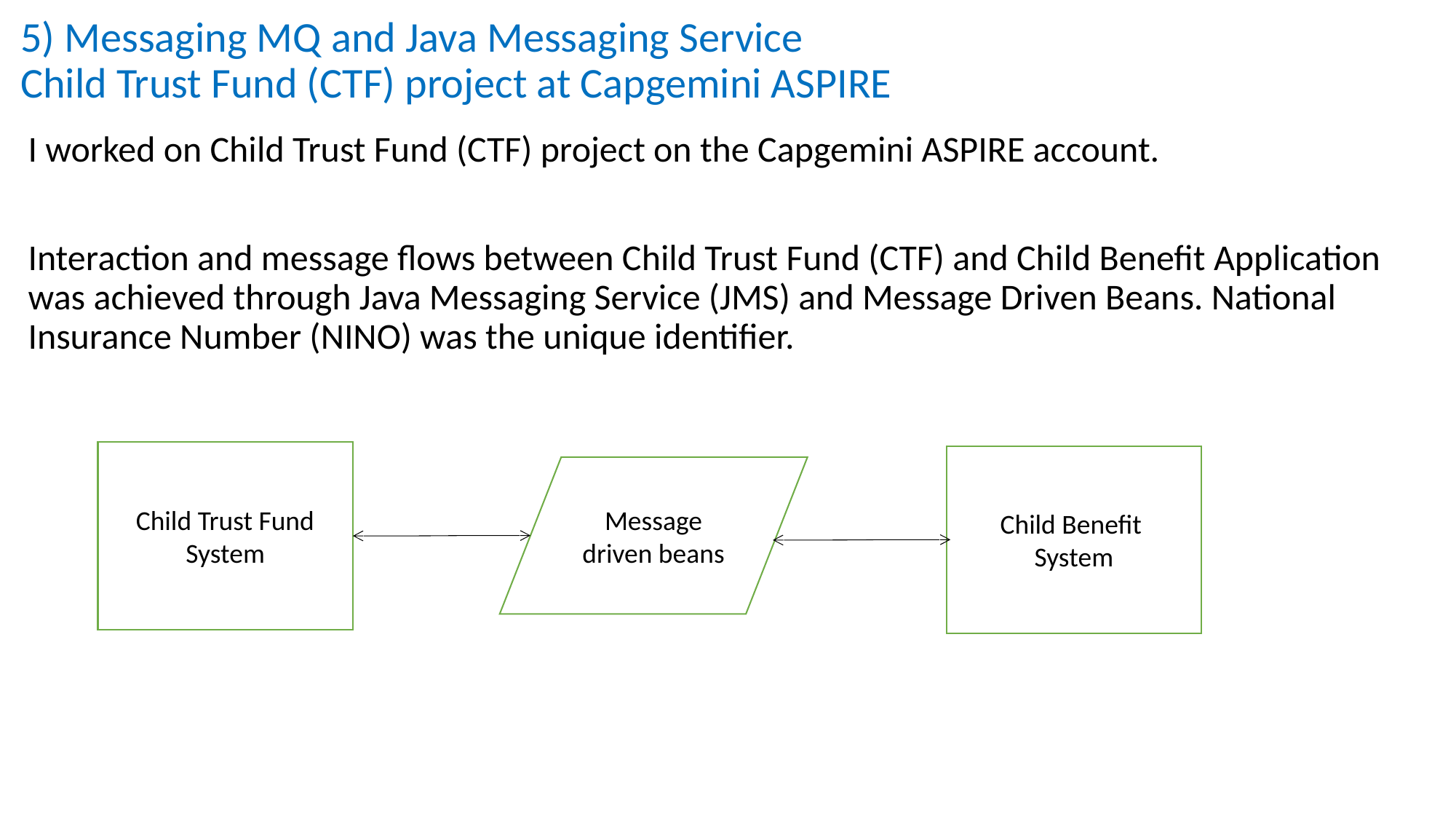

5) Messaging MQ and Java Messaging Service
Child Trust Fund (CTF) project at Capgemini ASPIRE
I worked on Child Trust Fund (CTF) project on the Capgemini ASPIRE account.

Interaction and message flows between Child Trust Fund (CTF) and Child Benefit Application was achieved through Java Messaging Service (JMS) and Message Driven Beans. National Insurance Number (NINO) was the unique identifier.

Child Trust Fund System
Child Benefit
System
Message driven beans